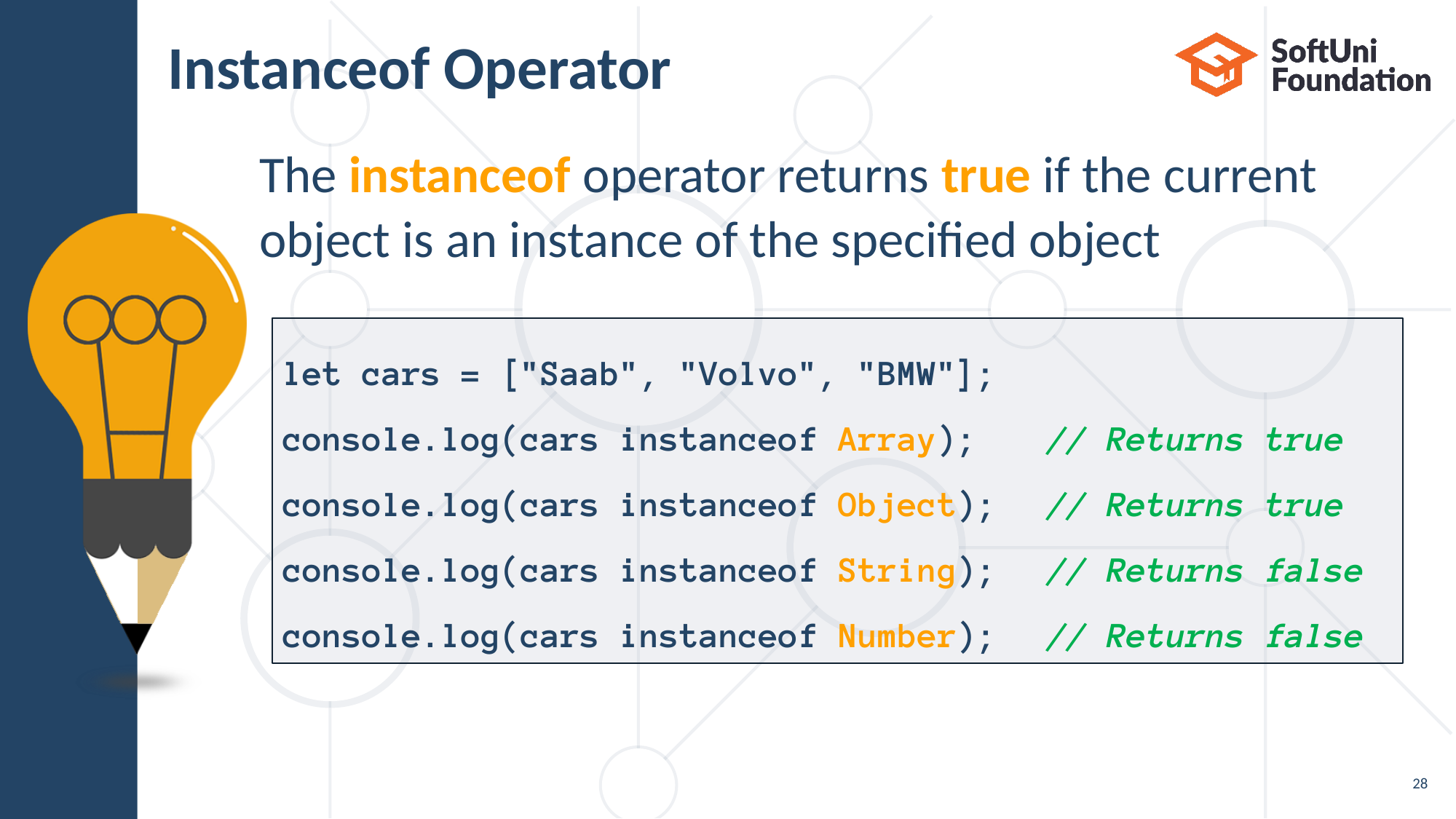

# Instanceof Operator
The instanceof operator returns true if the current
object is an instance of the specified object

let cars = ["Saab", "Volvo", "BMW"];
console.log(cars instanceof Array);	// Returns true
console.log(cars instanceof Object);	// Returns true
console.log(cars instanceof String);	// Returns false
console.log(cars instanceof Number);	// Returns false
28